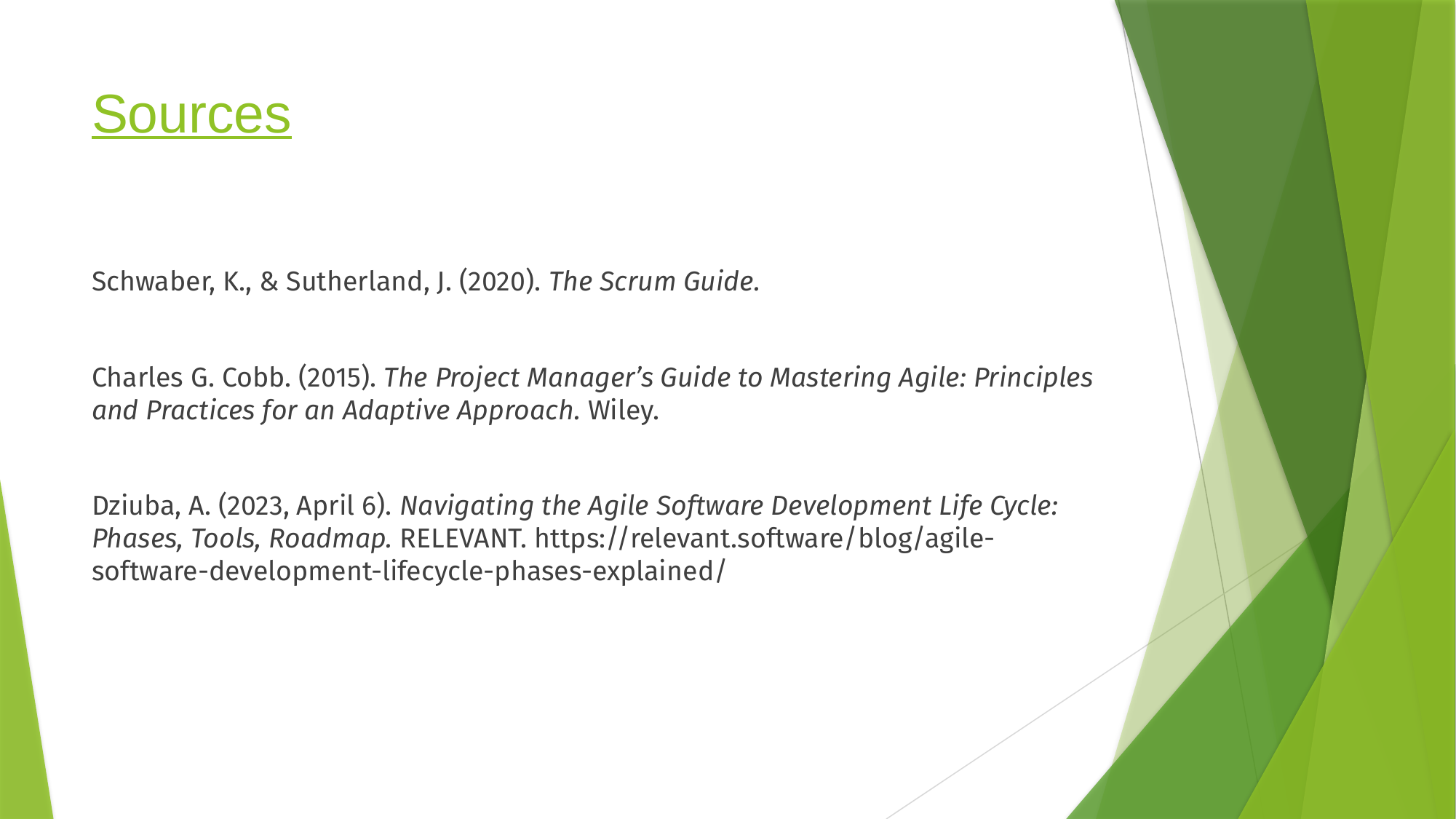

# Sources
Schwaber, K., & Sutherland, J. (2020). The Scrum Guide.

Charles G. Cobb. (2015). The Project Manager’s Guide to Mastering Agile: Principles and Practices for an Adaptive Approach. Wiley.

Dziuba, A. (2023, April 6). Navigating the Agile Software Development Life Cycle: Phases, Tools, Roadmap. RELEVANT. https://relevant.software/blog/agile-software-development-lifecycle-phases-explained/